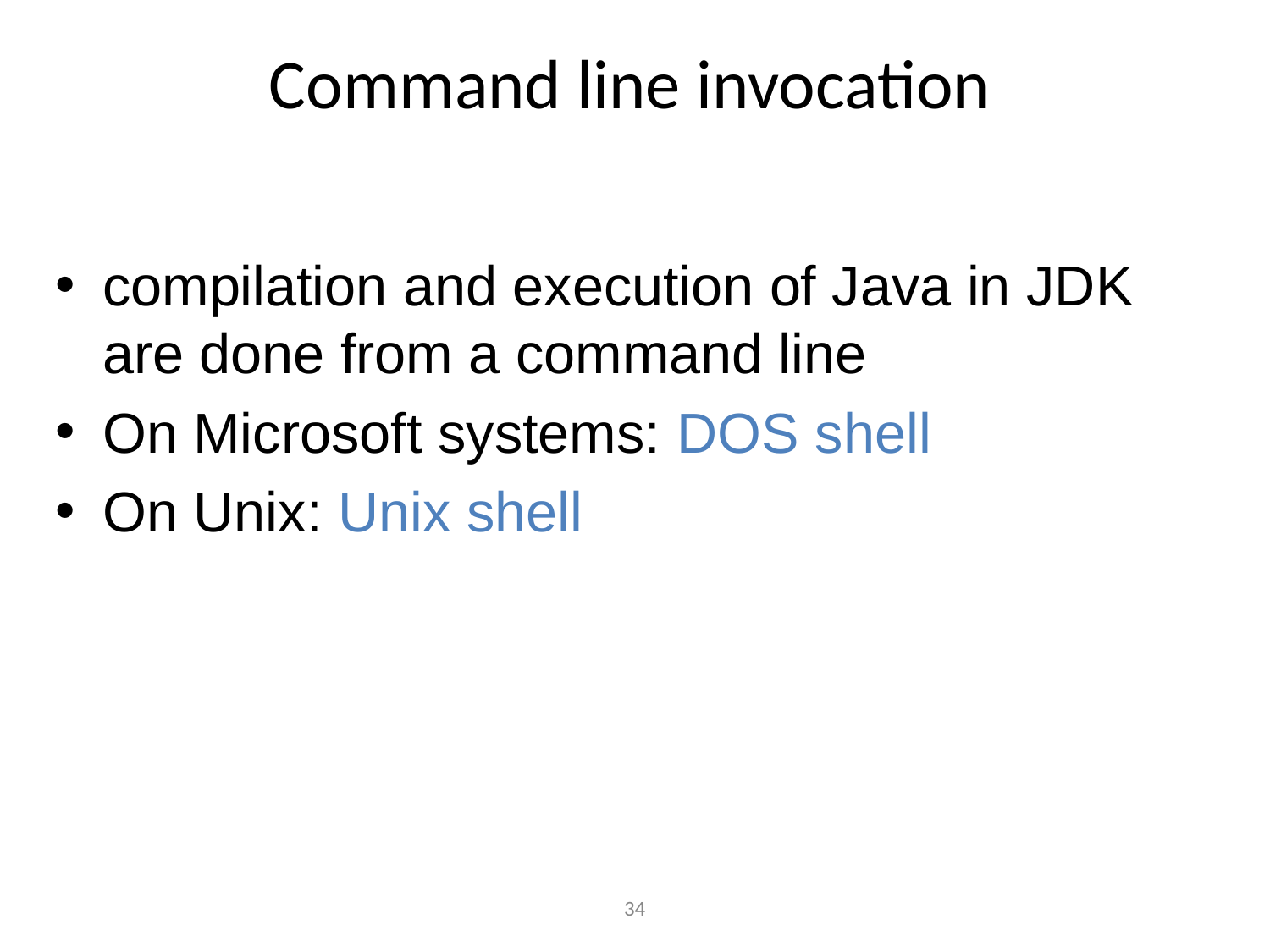

# Command line invocation
compilation and execution of Java in JDK are done from a command line
On Microsoft systems: DOS shell
On Unix: Unix shell
34